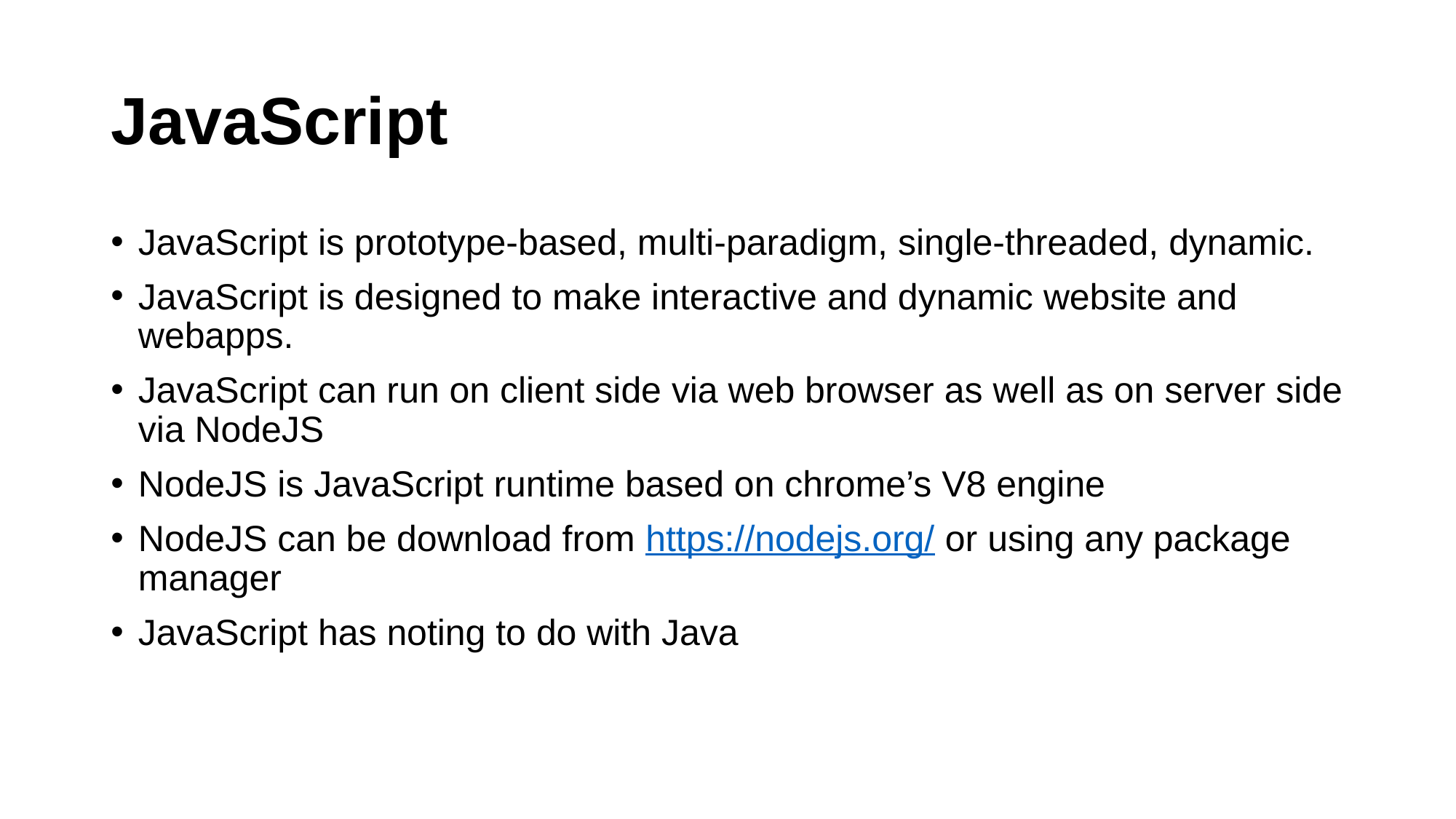

# JavaScript
JavaScript is prototype-based, multi-paradigm, single-threaded, dynamic.
JavaScript is designed to make interactive and dynamic website and webapps.
JavaScript can run on client side via web browser as well as on server side via NodeJS
NodeJS is JavaScript runtime based on chrome’s V8 engine
NodeJS can be download from https://nodejs.org/ or using any package manager
JavaScript has noting to do with Java